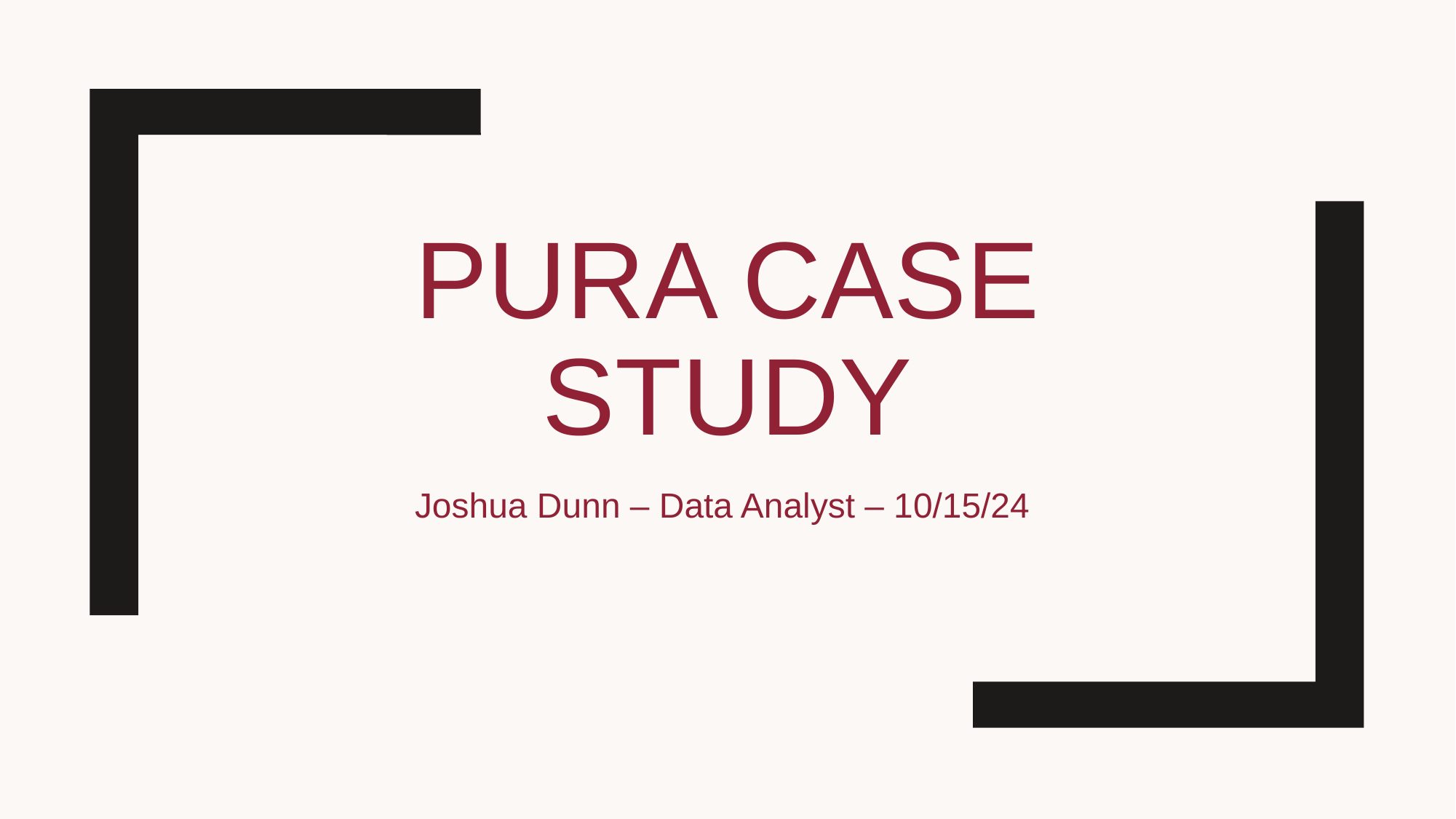

# Pura Case Study
Joshua Dunn – Data Analyst – 10/15/24